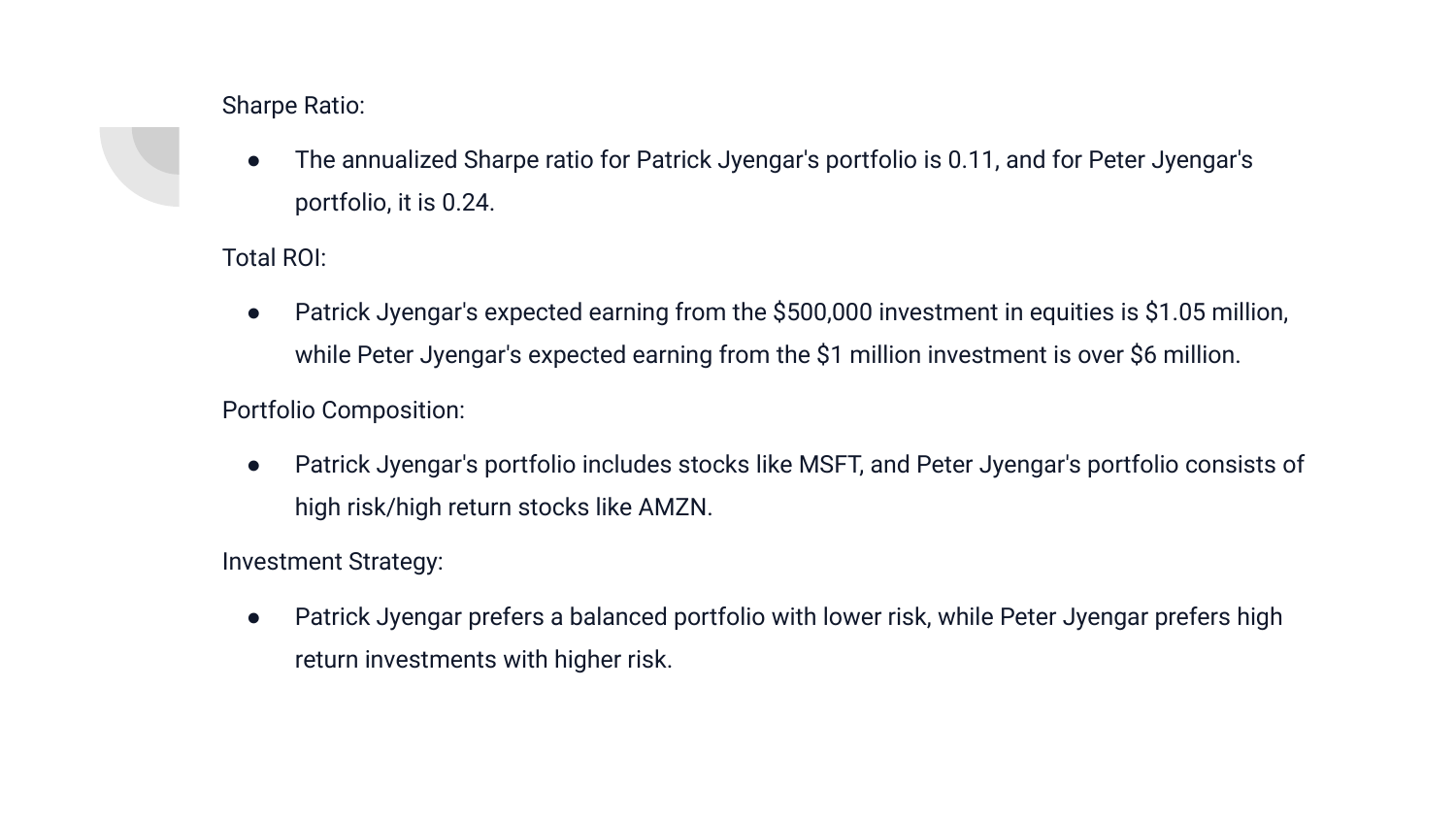

Sharpe Ratio:
The annualized Sharpe ratio for Patrick Jyengar's portfolio is 0.11, and for Peter Jyengar's portfolio, it is 0.24.
Total ROI:
Patrick Jyengar's expected earning from the $500,000 investment in equities is $1.05 million, while Peter Jyengar's expected earning from the $1 million investment is over $6 million.
Portfolio Composition:
Patrick Jyengar's portfolio includes stocks like MSFT, and Peter Jyengar's portfolio consists of high risk/high return stocks like AMZN.
Investment Strategy:
Patrick Jyengar prefers a balanced portfolio with lower risk, while Peter Jyengar prefers high return investments with higher risk.